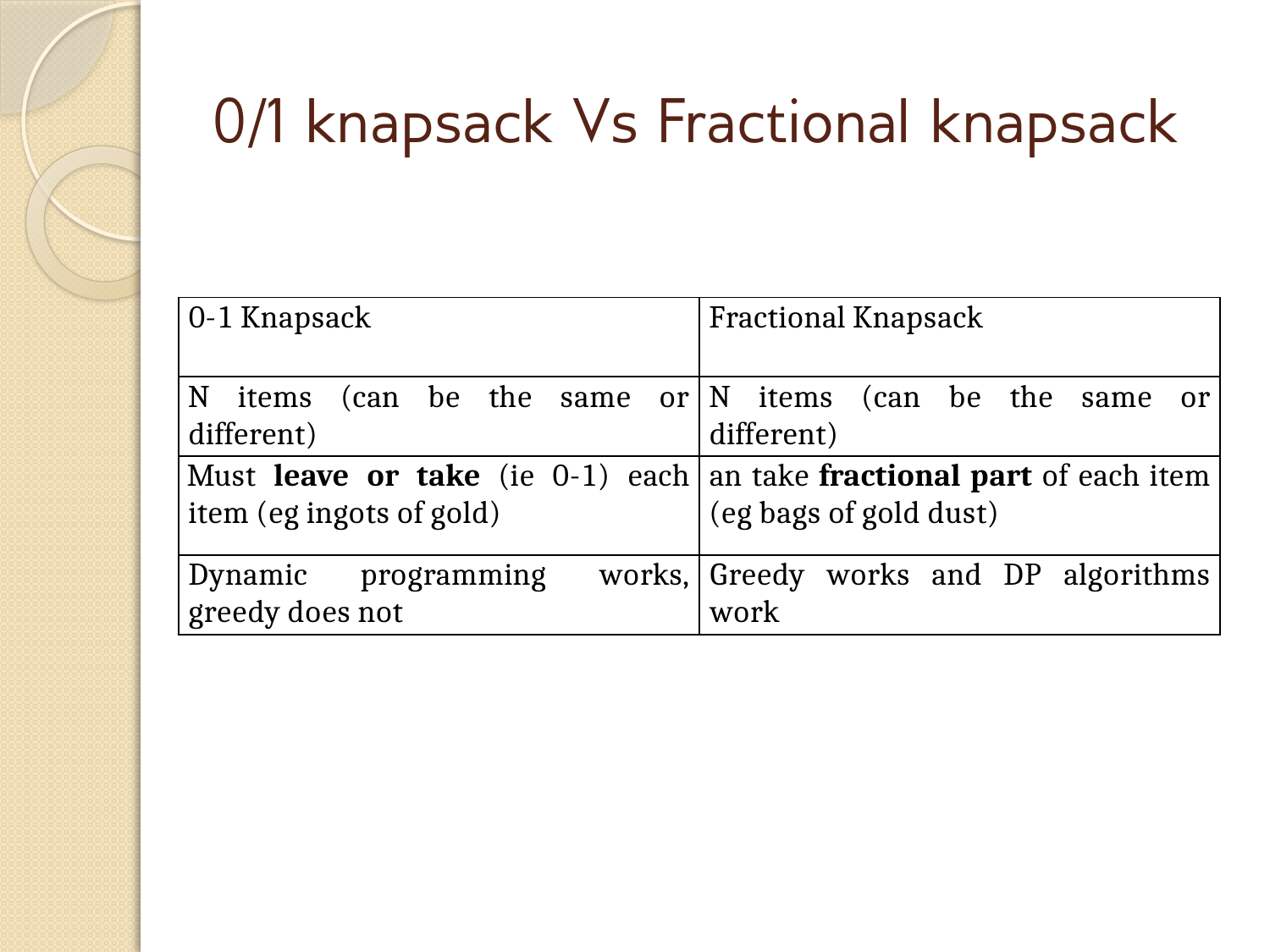

# 0/1 knapsack Vs Fractional knapsack
| 0-1 Knapsack | Fractional Knapsack |
| --- | --- |
| N items (can be the same or different) | N items (can be the same or different) |
| Must leave or take (ie 0-1) each item (eg ingots of gold) | an take fractional part of each item (eg bags of gold dust) |
| Dynamic programming works, greedy does not | Greedy works and DP algorithms work |